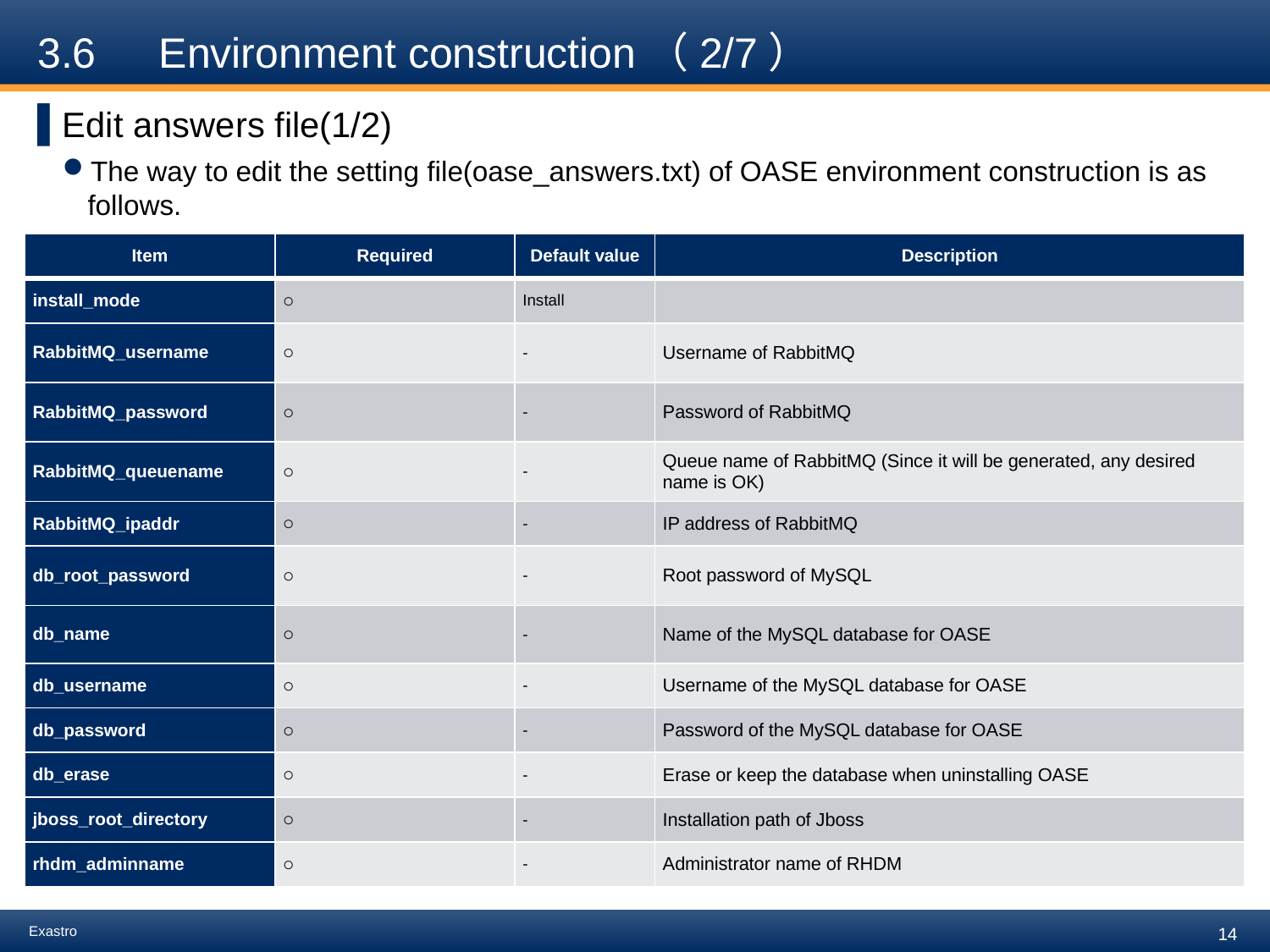

# 3.6　Environment construction（2/7）
Edit answers file(1/2)
The way to edit the setting file(oase_answers.txt) of OASE environment construction is as follows.

| Item | Required | Default value | Description |
| --- | --- | --- | --- |
| install\_mode | ○ | Install |  |
| RabbitMQ\_username | ○ | - | Username of RabbitMQ |
| RabbitMQ\_password | ○ | - | Password of RabbitMQ |
| RabbitMQ\_queuename | ○ | - | Queue name of RabbitMQ (Since it will be generated, any desired name is OK) |
| RabbitMQ\_ipaddr | ○ | - | IP address of RabbitMQ |
| db\_root\_password | ○ | - | Root password of MySQL |
| db\_name | ○ | - | Name of the MySQL database for OASE |
| db\_username | ○ | - | Username of the MySQL database for OASE |
| db\_password | ○ | - | Password of the MySQL database for OASE |
| db\_erase | ○ | - | Erase or keep the database when uninstalling OASE |
| jboss\_root\_directory | ○ | - | Installation path of Jboss |
| rhdm\_adminname | ○ | - | Administrator name of RHDM |